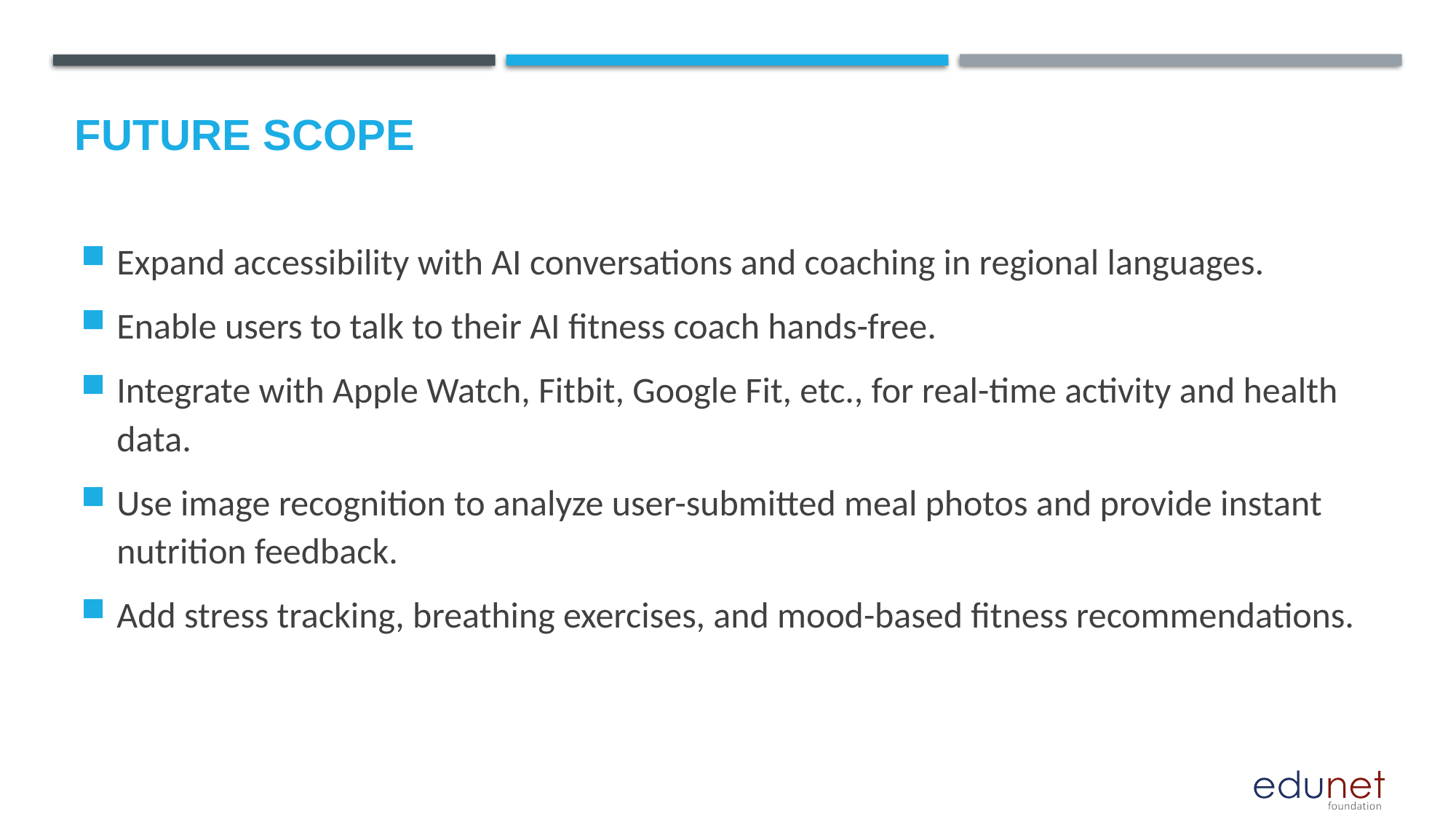

Future scope
Expand accessibility with AI conversations and coaching in regional languages.
Enable users to talk to their AI fitness coach hands-free.
Integrate with Apple Watch, Fitbit, Google Fit, etc., for real-time activity and health data.
Use image recognition to analyze user-submitted meal photos and provide instant nutrition feedback.
Add stress tracking, breathing exercises, and mood-based fitness recommendations.